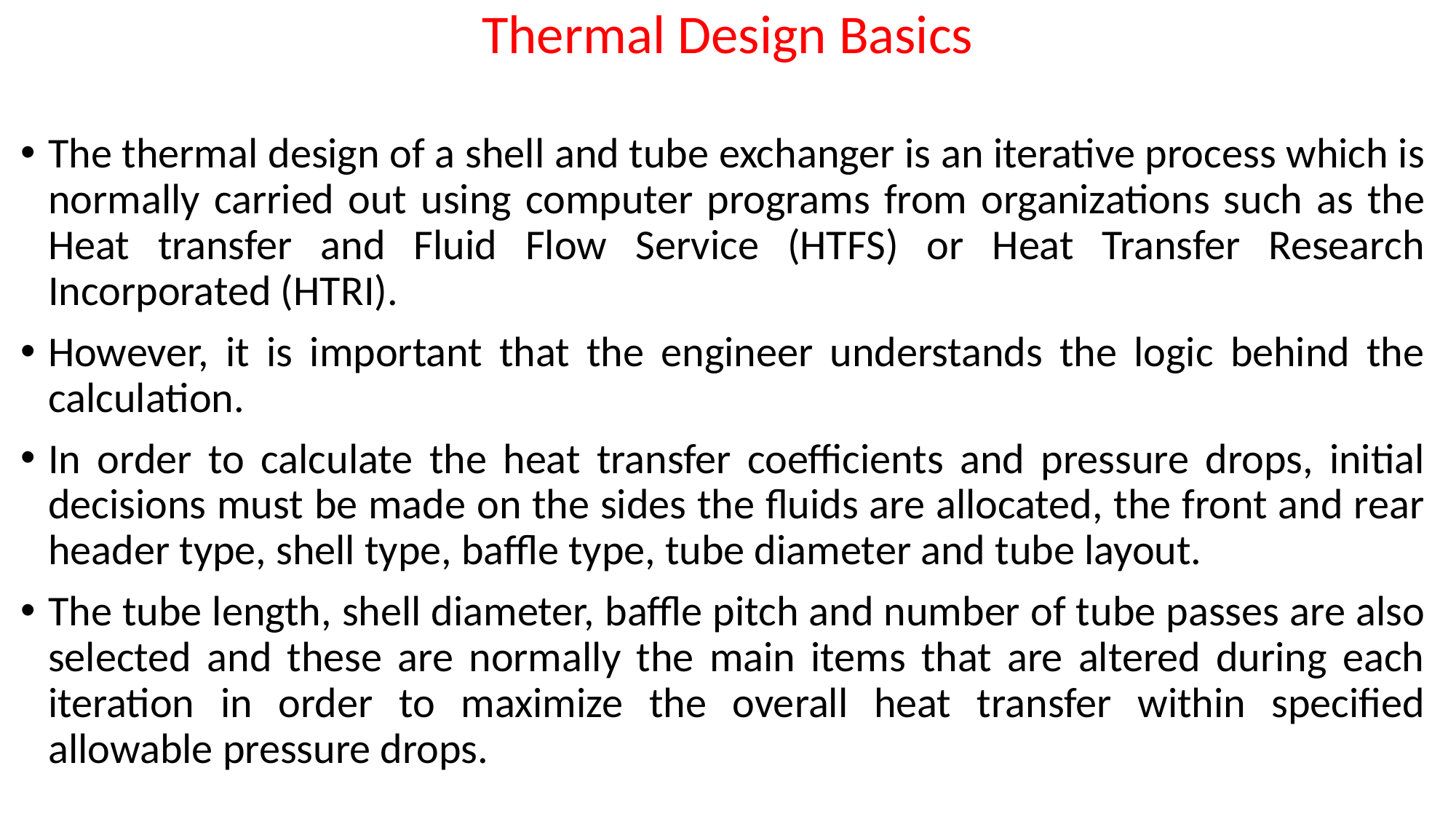

# Thermal Design Basics
The thermal design of a shell and tube exchanger is an iterative process which is normally carried out using computer programs from organizations such as the Heat transfer and Fluid Flow Service (HTFS) or Heat Transfer Research Incorporated (HTRI).
However, it is important that the engineer understands the logic behind the calculation.
In order to calculate the heat transfer coefficients and pressure drops, initial decisions must be made on the sides the fluids are allocated, the front and rear header type, shell type, baffle type, tube diameter and tube layout.
The tube length, shell diameter, baffle pitch and number of tube passes are also selected and these are normally the main items that are altered during each iteration in order to maximize the overall heat transfer within specified allowable pressure drops.